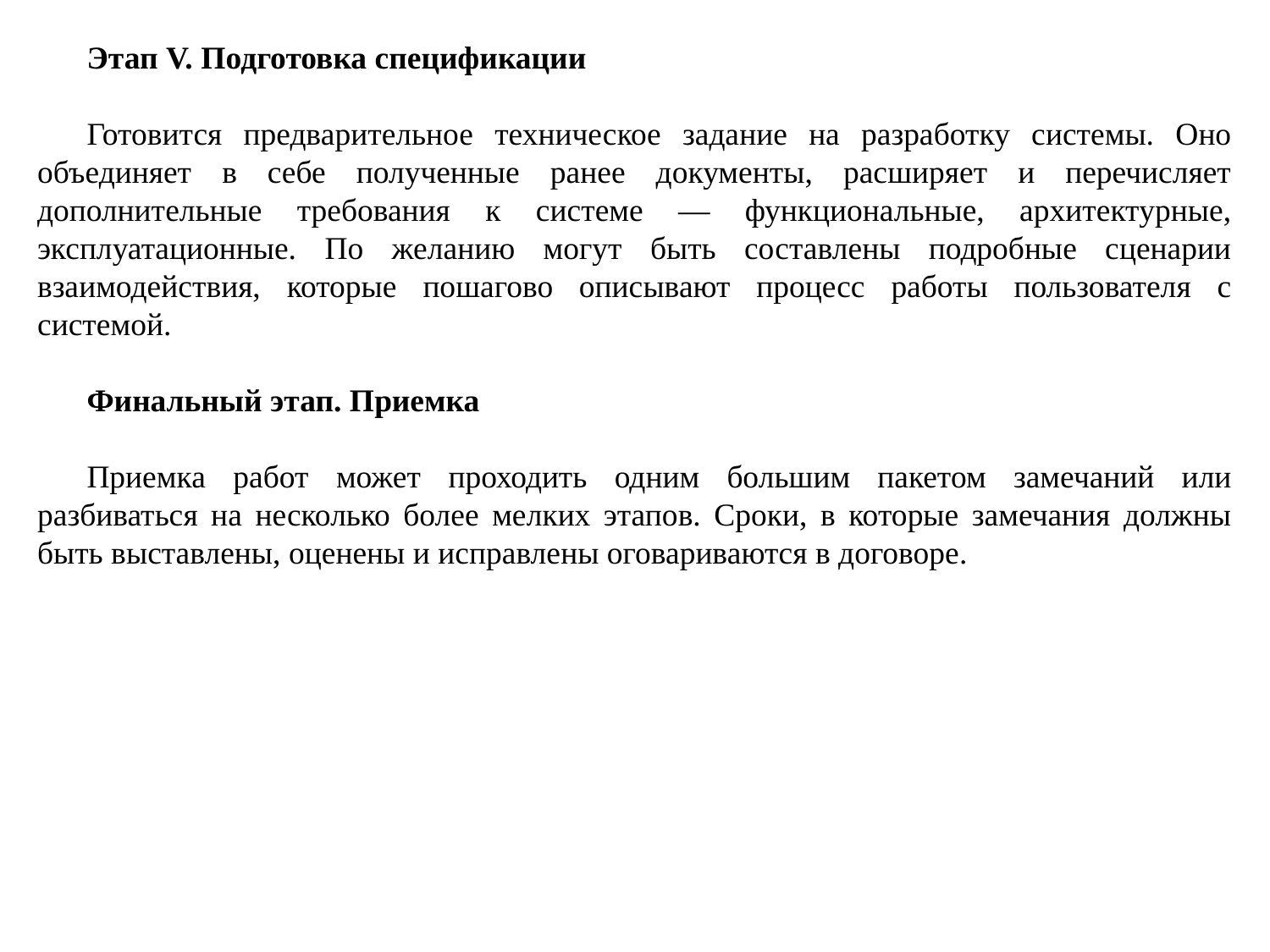

Этап V. Подготовка спецификации

Готовится предварительное техническое задание на разработку системы. Оно объединяет в себе полученные ранее документы, расширяет и перечисляет дополнительные требования к системе — функциональные, архитектурные, эксплуатационные. По желанию могут быть составлены подробные сценарии взаимодействия, которые пошагово описывают процесс работы пользователя с системой.

Финальный этап. Приемка

Приемка работ может проходить одним большим пакетом замечаний или разбиваться на несколько более мелких этапов. Сроки, в которые замечания должны быть выставлены, оценены и исправлены оговариваются в договоре.